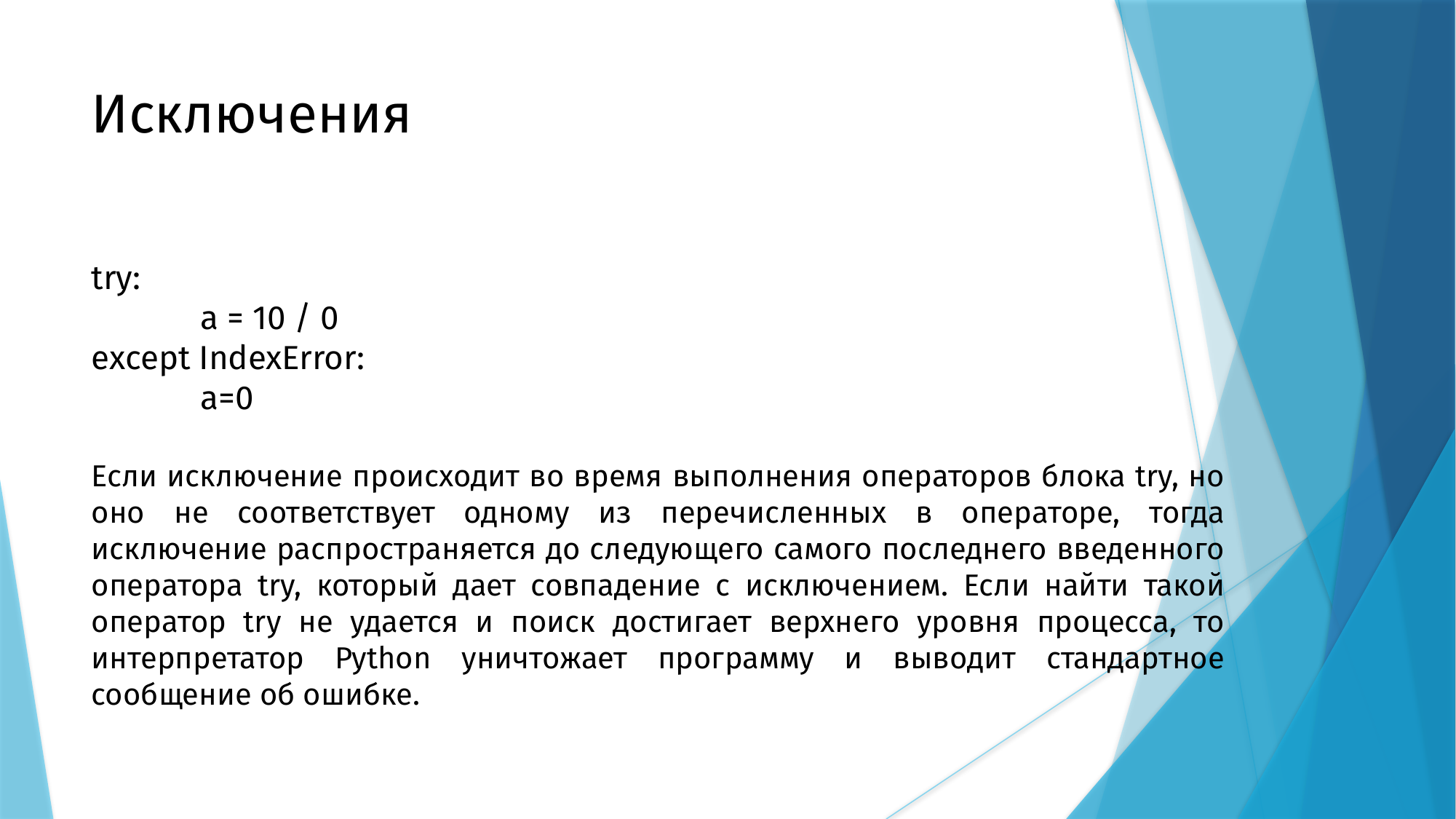

Исключения
try:
	a = 10 / 0
except IndexError:
	a=0

Если исключение происходит во время выполнения операторов блока try, но оно не соответствует одному из перечисленных в операторе, тогда исключение распространяется до следующего самого последнего введенного оператора try, который дает совпадение с исключением. Если найти такой оператор try не удается и поиск достигает верхнего уровня процесса, то интерпретатор Python уничтожает программу и выводит стандартное сообщение об ошибке.